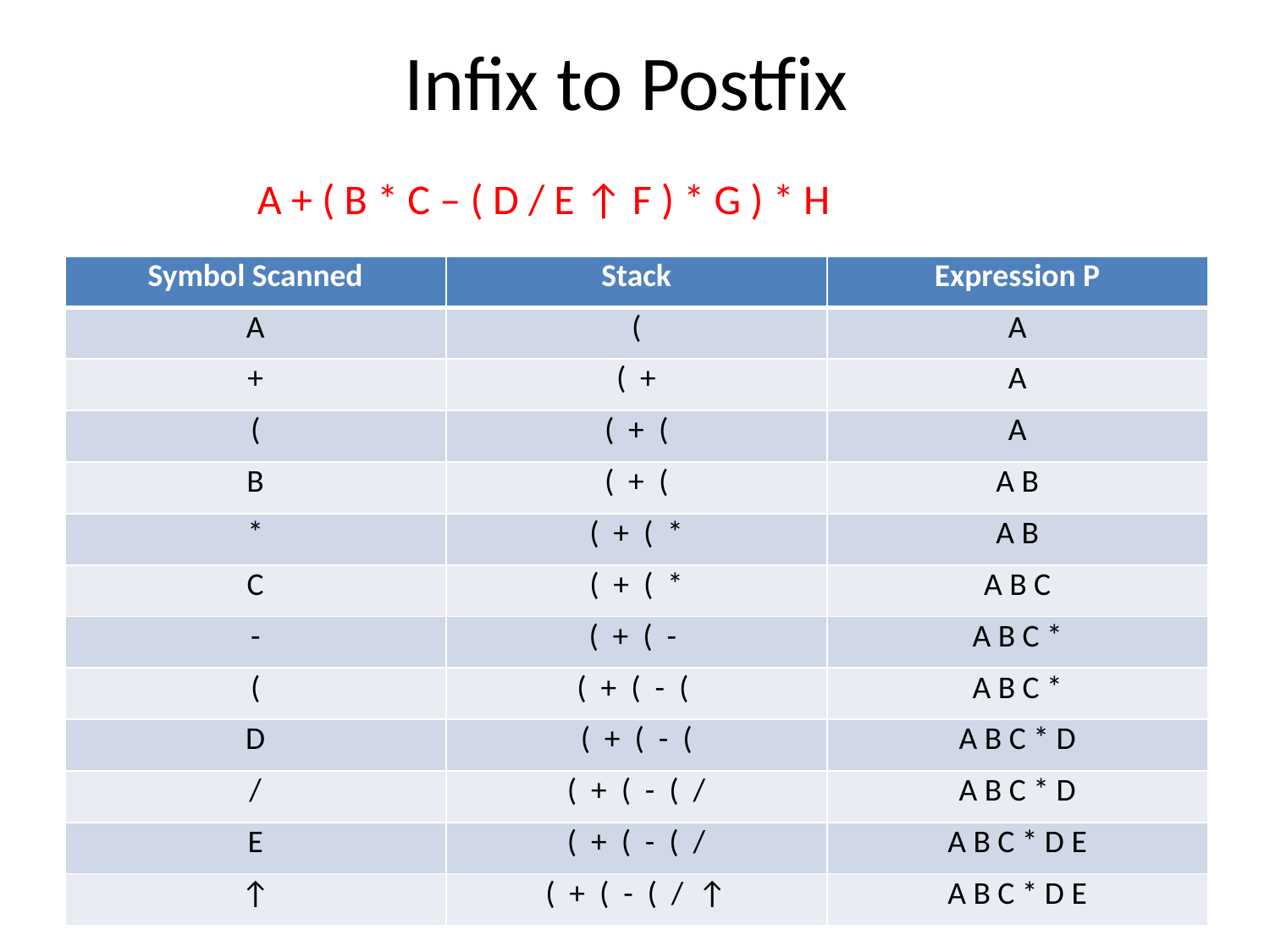

# Infix to Postfix
A + ( B * C – ( D / E ↑ F ) * G ) * H
| Symbol Scanned | Stack | Expression P |
| --- | --- | --- |
| A | ( | A |
| + | ( + | A |
| ( | ( + ( | A |
| B | ( + ( | A B |
| \* | ( + ( \* | A B |
| C | ( + ( \* | A B C |
| - | ( + ( - | A B C \* |
| ( | ( + ( - ( | A B C \* |
| D | ( + ( - ( | A B C \* D |
| / | ( + ( - ( / | A B C \* D |
| E | ( + ( - ( / | A B C \* D E |
| ↑ | ( + ( - ( / ↑ | A B C \* D E |